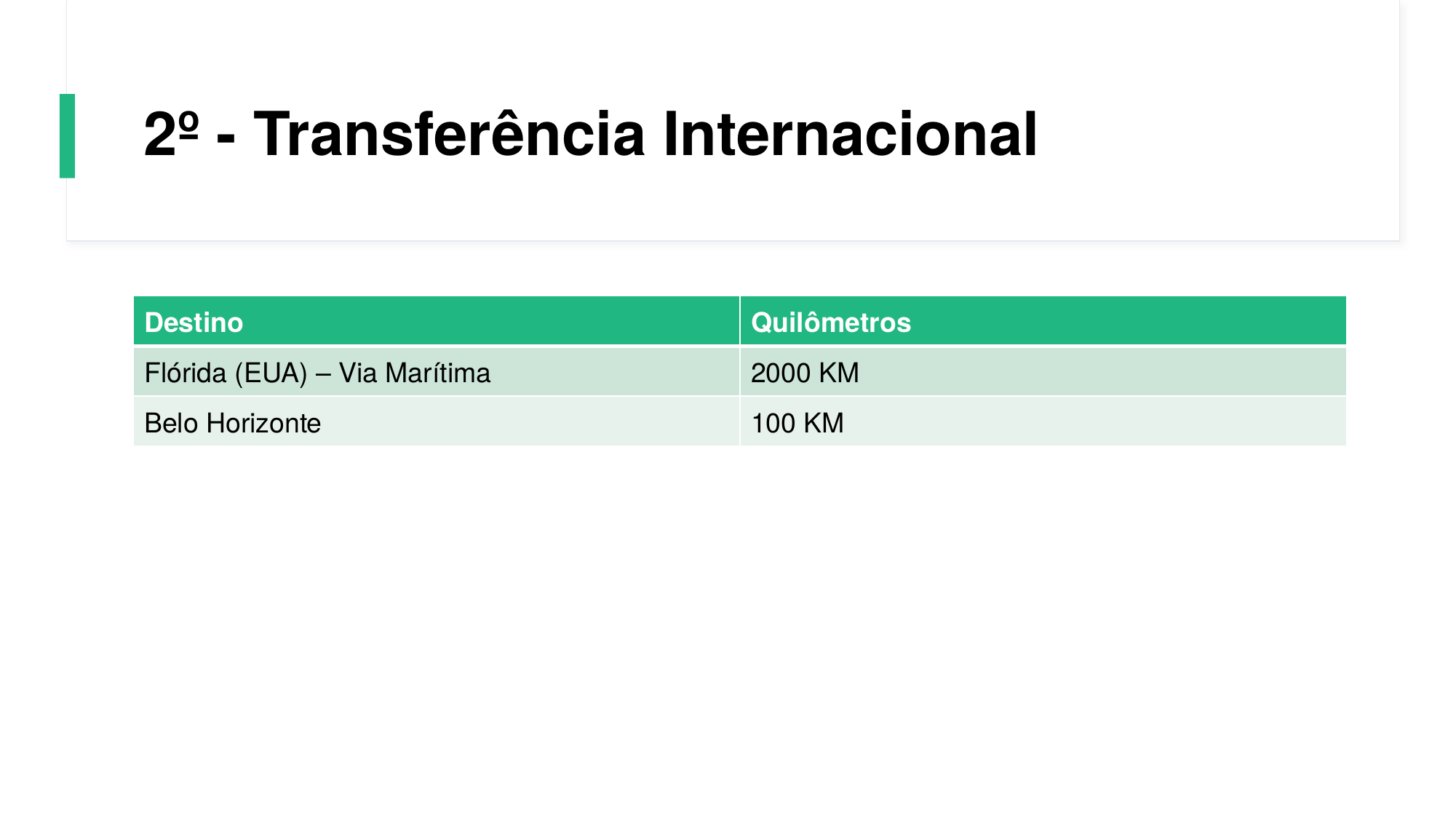

# 2º - Transferência Internacional
| Destino | Quilômetros |
| --- | --- |
| Flórida (EUA) – Via Marítima | 2000 KM |
| Belo Horizonte | 100 KM |